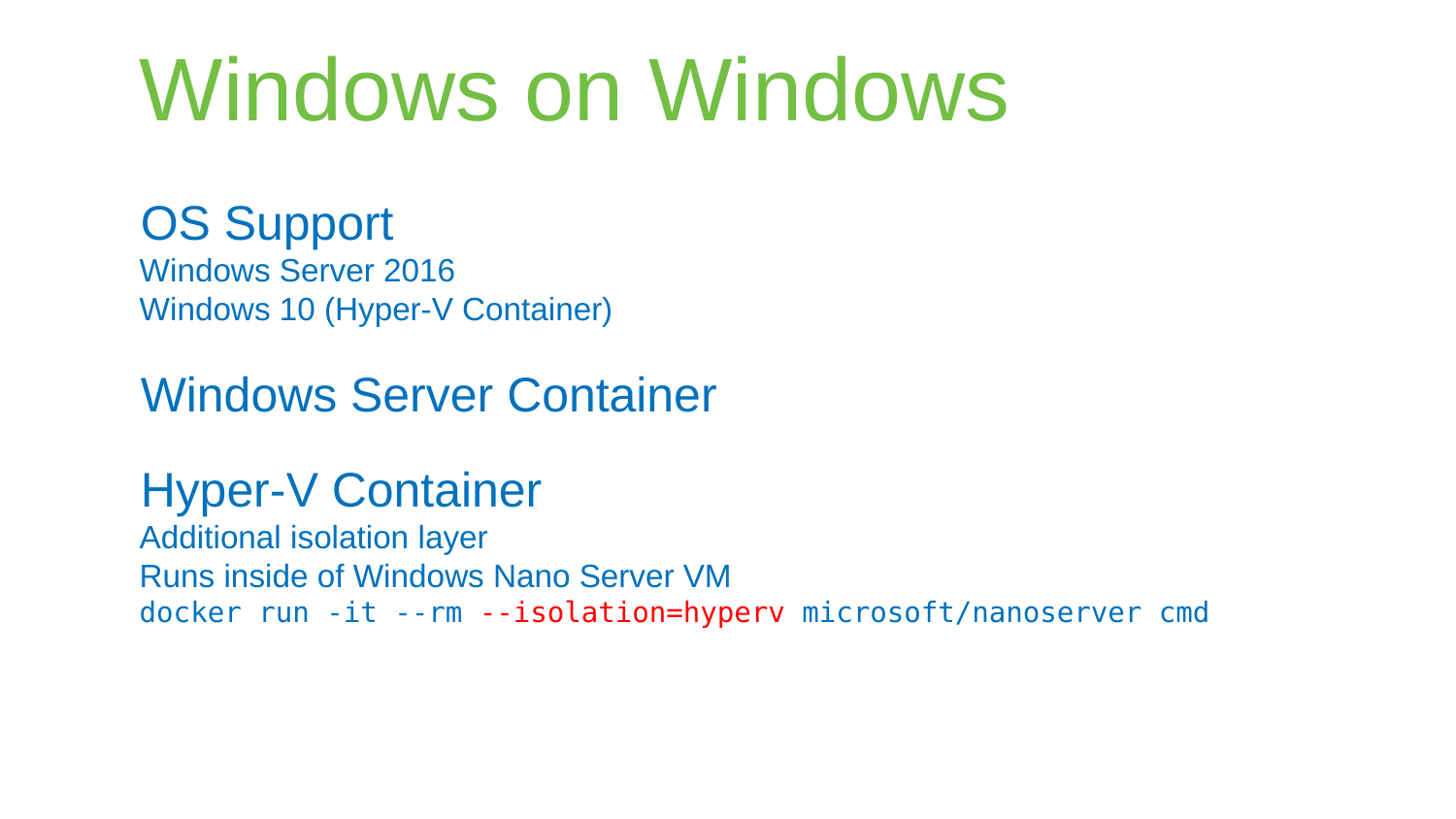

# Windows on Windows
OS Support
Windows Server 2016
Windows 10 (Hyper-V Container)
Windows Server Container
Hyper-V Container
Additional isolation layer
Runs inside of Windows Nano Server VM
docker run -it --rm --isolation=hyperv microsoft/nanoserver cmd